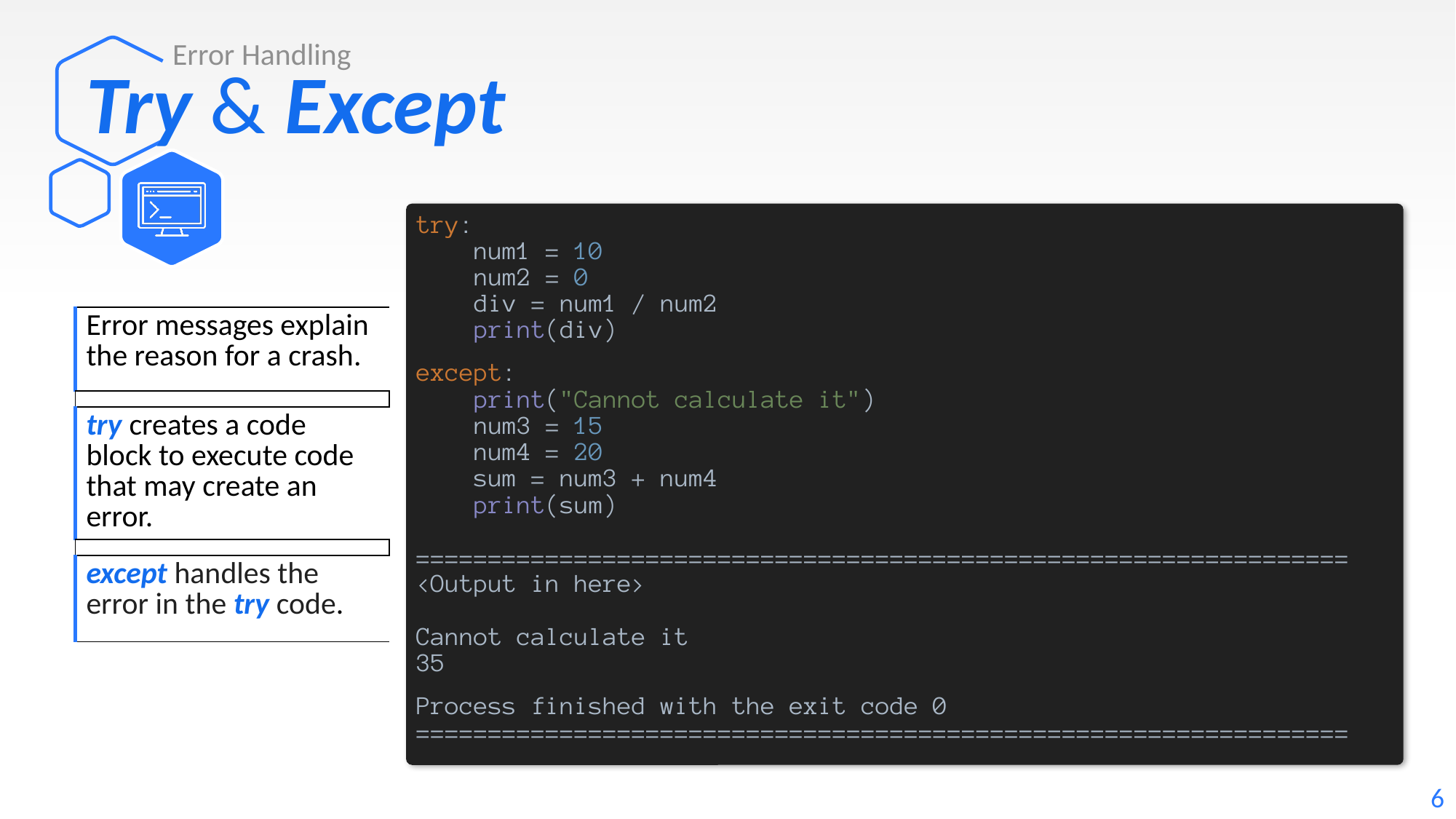

Error Handling
# Try & Except
try:
    num1 = 10
    num2 = 0
    div = num1 / num2
    print(div)
except:
    print("Cannot calculate it")
    num3 = 15
    num4 = 20
    sum = num3 + num4
    print(sum)

=================================================================
<Output in here>

Cannot calculate it
35

Process finished with the exit code 0
=================================================================
| Error messages explain the reason for a crash. |
| --- |
|  |
| try creates a code block to execute code that may create an error. |
|  |
| except handles the error in the try code. |